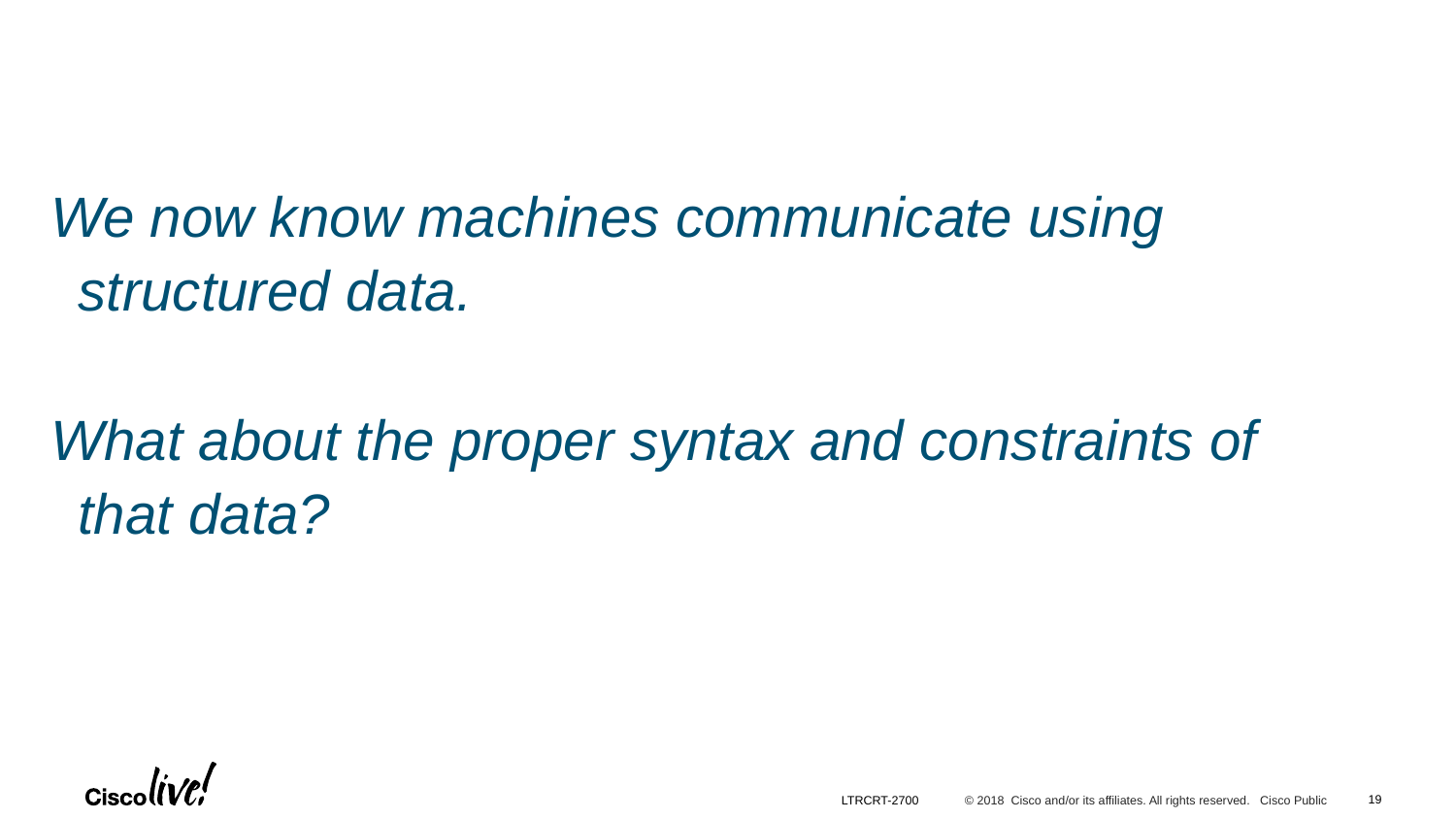

We now know machines communicate using structured data.

What about the proper syntax and constraints of that data?
19
LTRCRT-2700